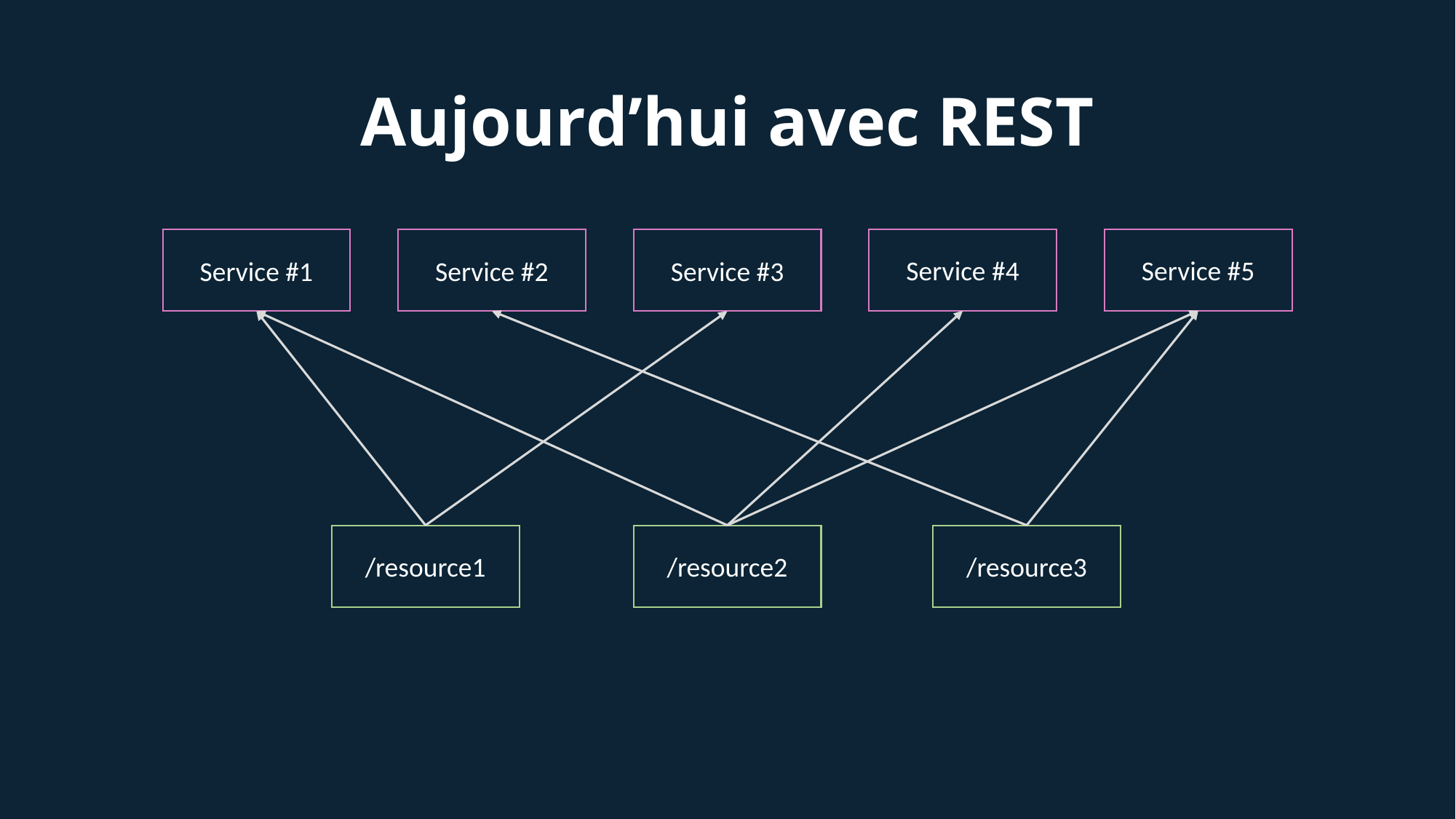

# Aujourd’hui avec REST
Service #4
Service #5
Service #2
Service #3
Service #1
/resource1
/resource2
/resource3